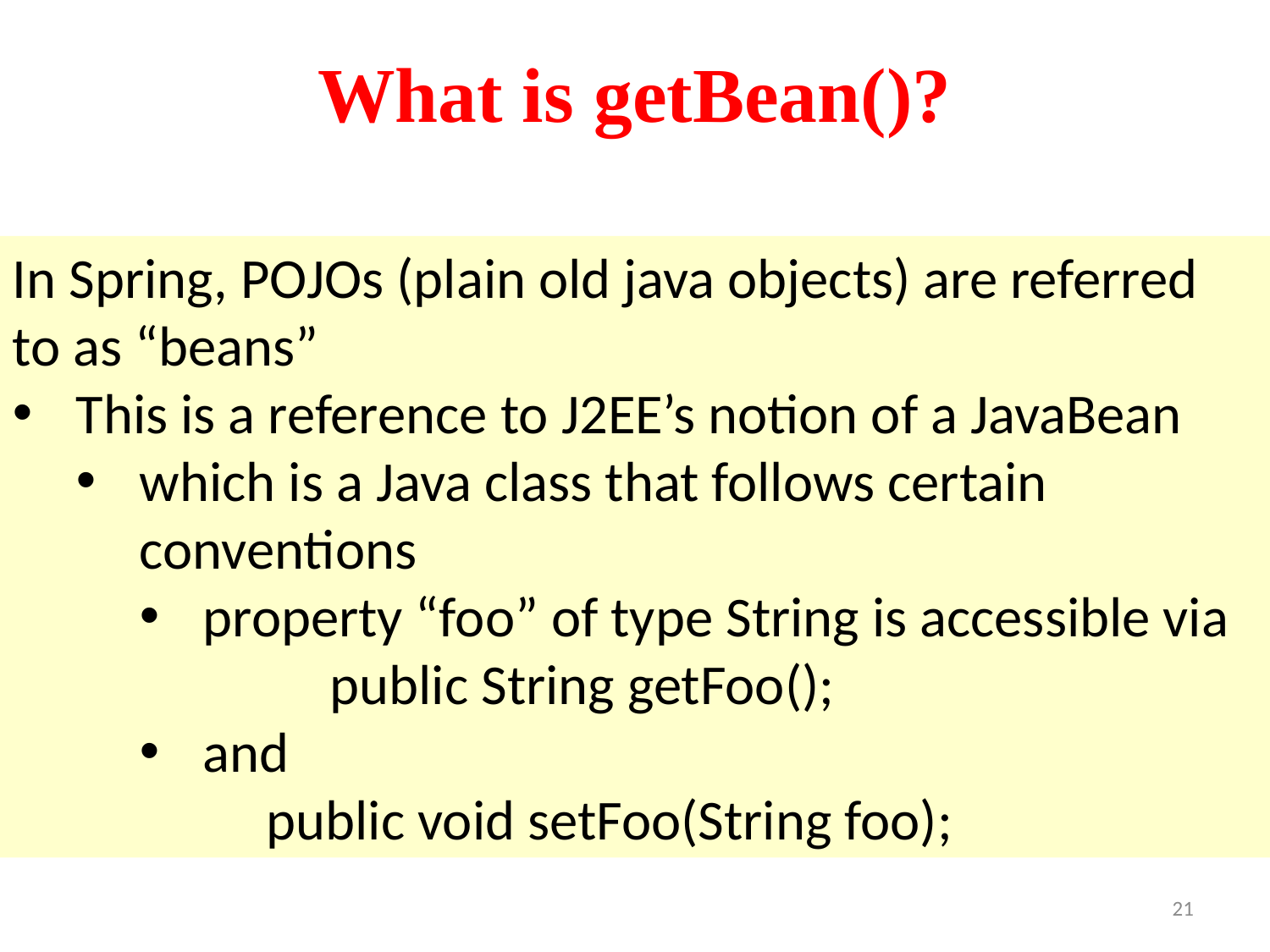

What is getBean()?
In Spring, POJOs (plain old java objects) are referred to as “beans”
This is a reference to J2EE’s notion of a JavaBean
which is a Java class that follows certain conventions
property “foo” of type String is accessible via
	public String getFoo();
and
	public void setFoo(String foo);
21